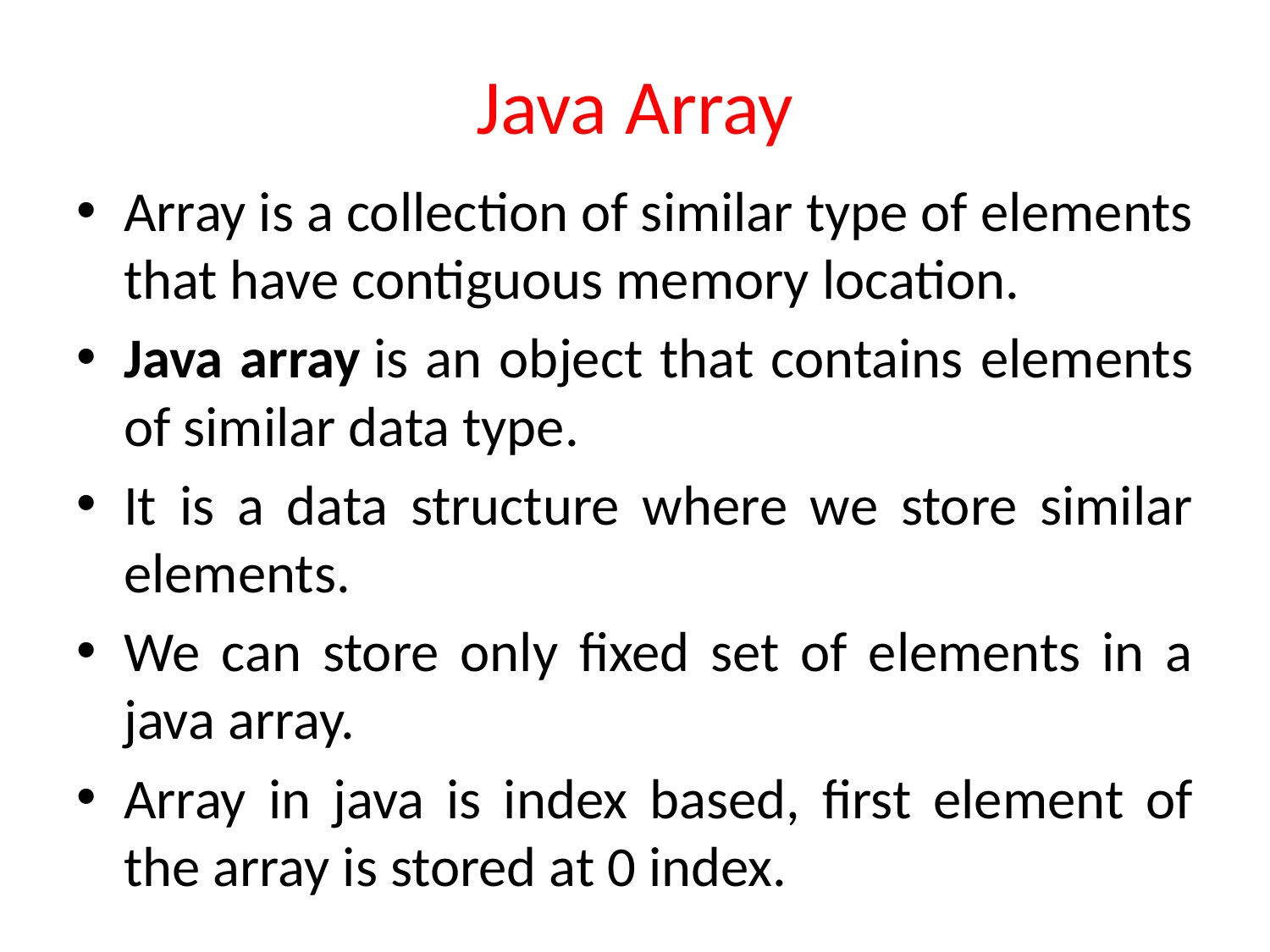

# Java Array
Array is a collection of similar type of elements that have contiguous memory location.
Java array is an object that contains elements of similar data type.
It is a data structure where we store similar elements.
We can store only fixed set of elements in a java array.
Array in java is index based, first element of the array is stored at 0 index.